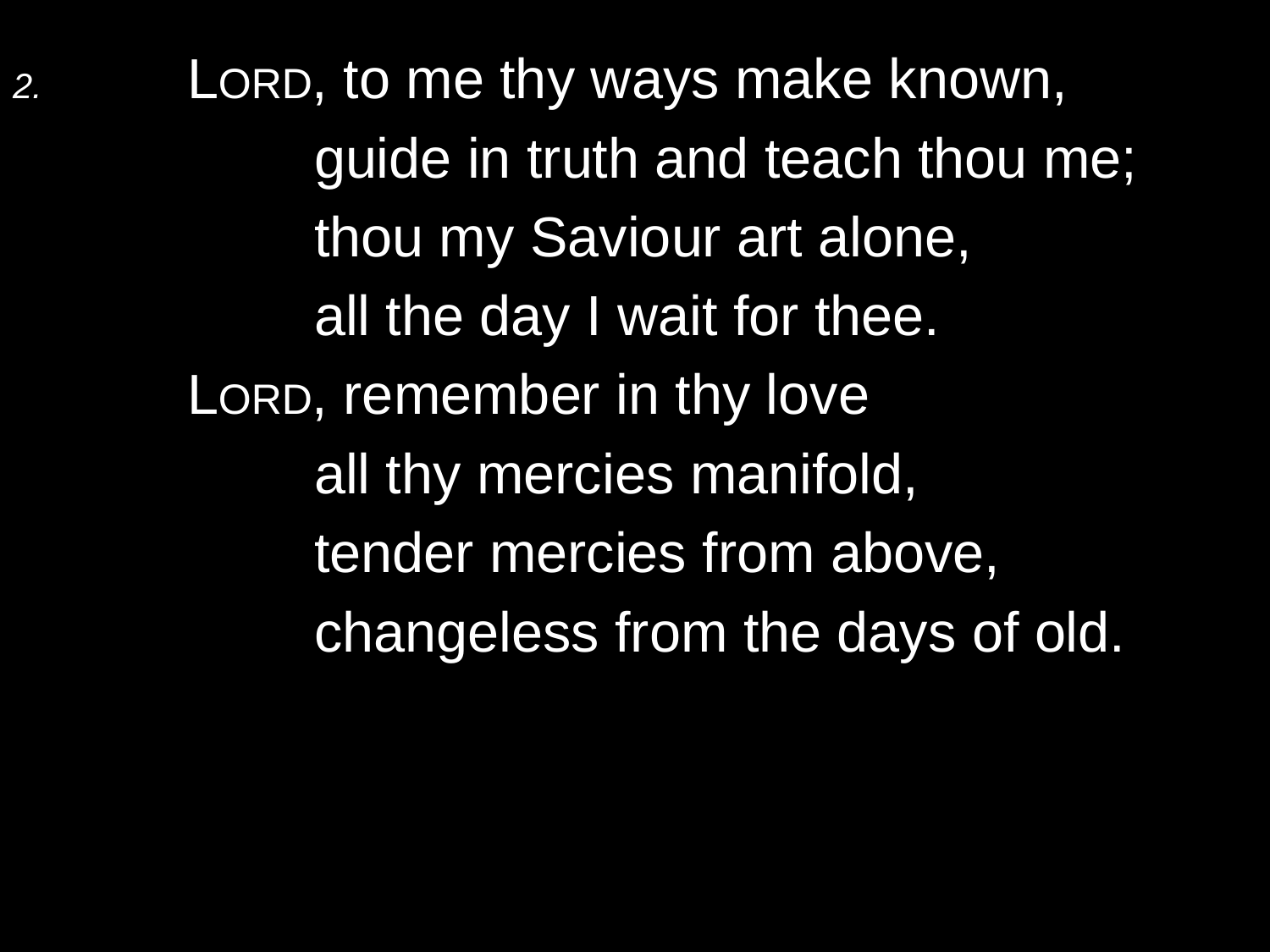

2.	Lord, to me thy ways make known,
		guide in truth and teach thou me;
		thou my Saviour art alone,
		all the day I wait for thee.
	Lord, remember in thy love
		all thy mercies manifold,
		tender mercies from above,
		changeless from the days of old.